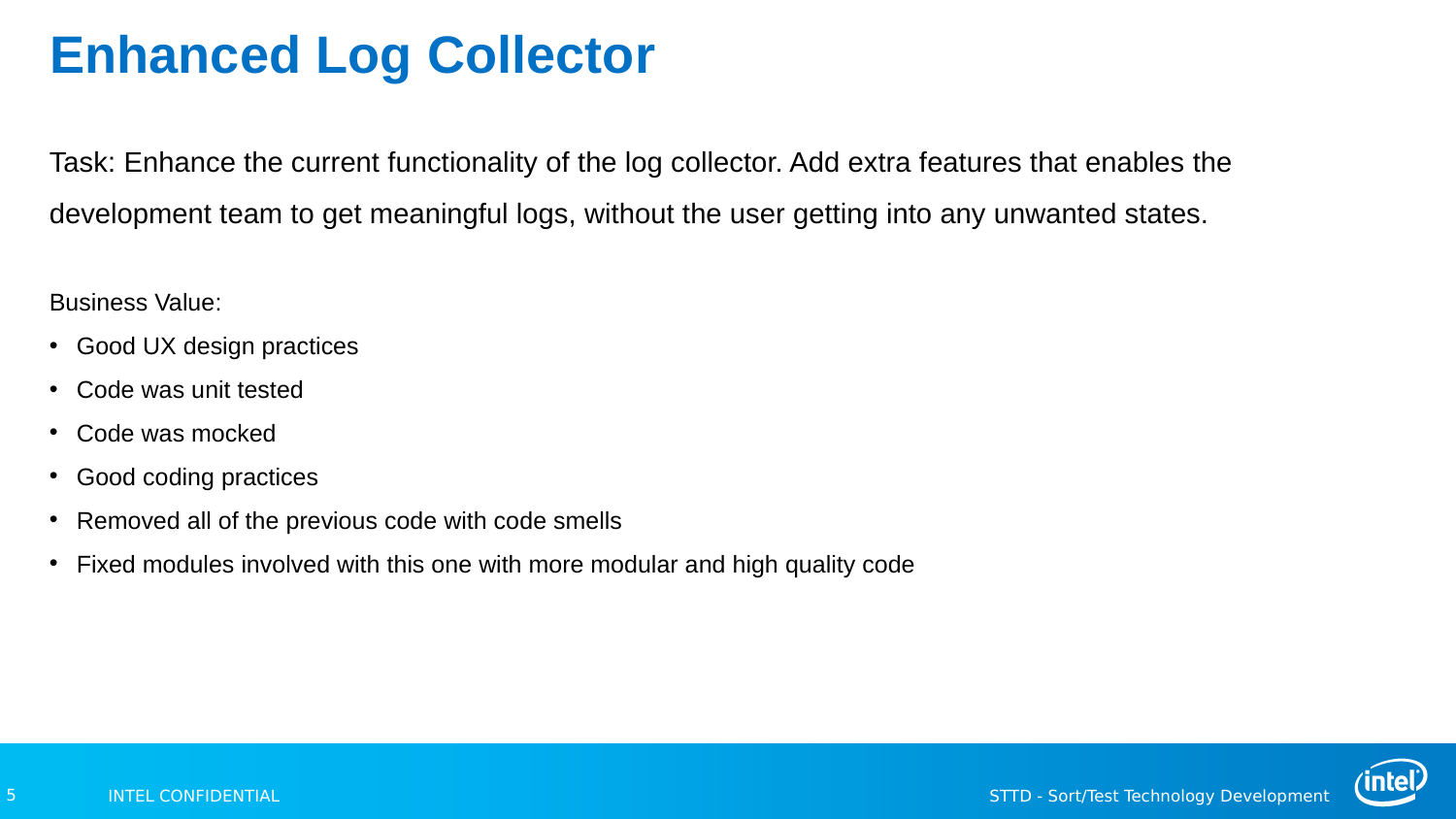

Enhanced Log Collector
Task: Enhance the current functionality of the log collector. Add extra features that enables the development team to get meaningful logs, without the user getting into any unwanted states.

Business Value:
Good UX design practices
Code was unit tested
Code was mocked
Good coding practices
Removed all of the previous code with code smells
Fixed modules involved with this one with more modular and high quality code
Unit testing Mock testing Good UX design practices Good coding practices Removed all of the previous code with code smells Fixed modules involved with this one with more modular and high quality code